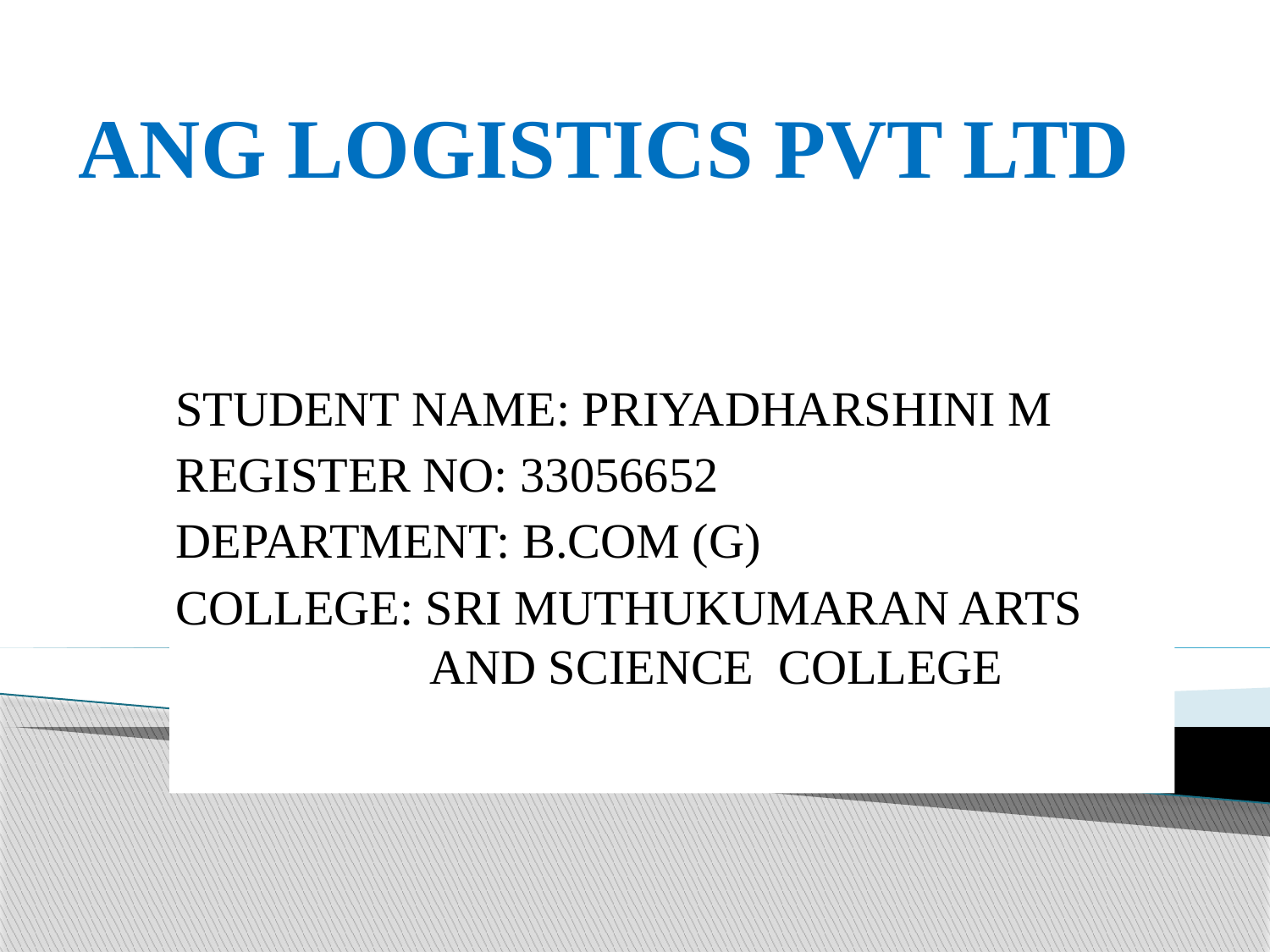

# ANG LOGISTICS PVT LTD
STUDENT NAME: PRIYADHARSHINI M
REGISTER NO: 33056652
DEPARTMENT: B.COM (G)
COLLEGE: SRI MUTHUKUMARAN ARTS 		AND SCIENCE  COLLEGE